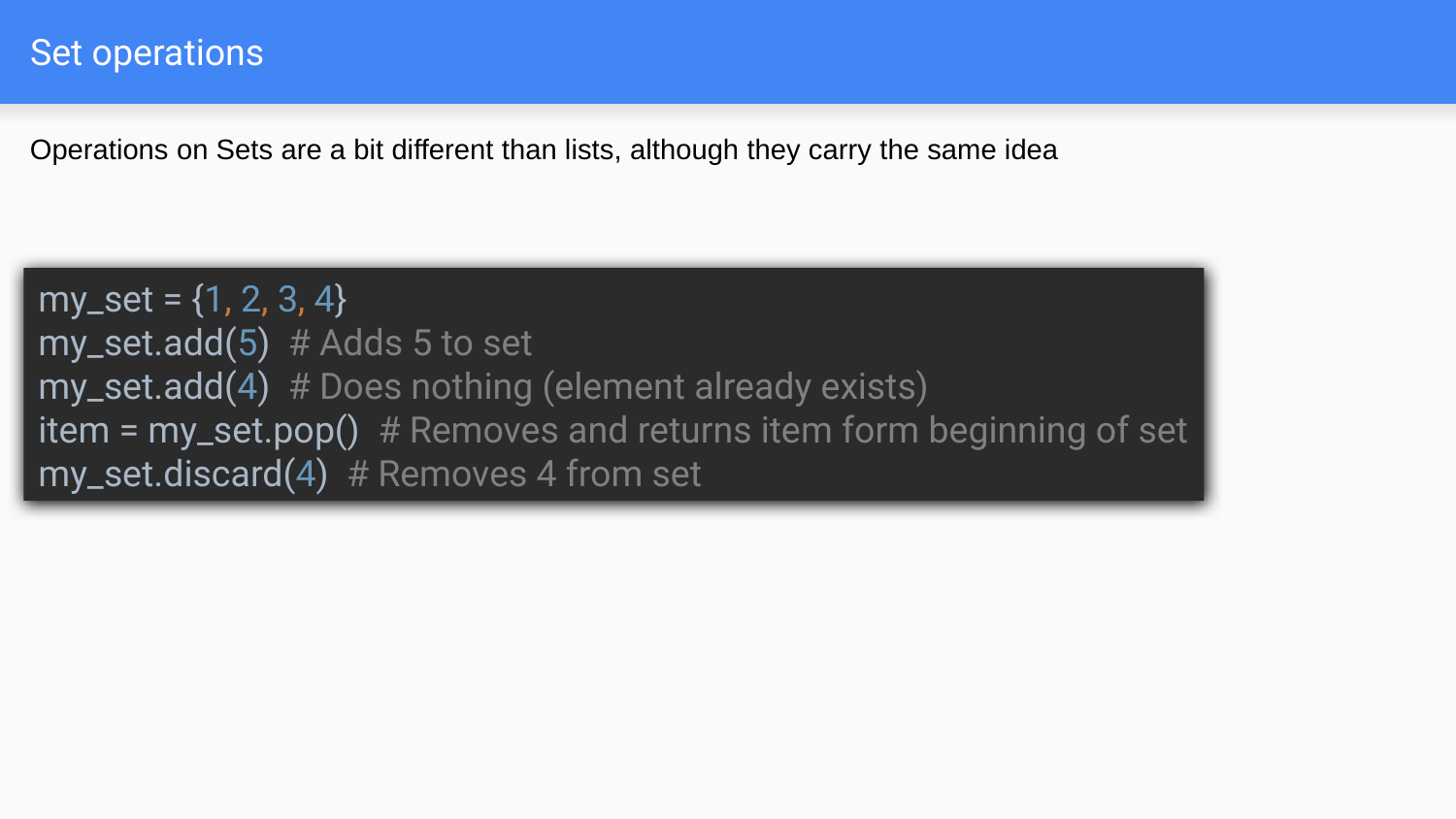

# Set operations
Operations on Sets are a bit different than lists, although they carry the same idea
my_set = {1, 2, 3, 4}
my_set.add(5)  # Adds 5 to set
my_set.add(4)  # Does nothing (element already exists)
item = my_set.pop()  # Removes and returns item form beginning of set
my_set.discard(4)  # Removes 4 from set